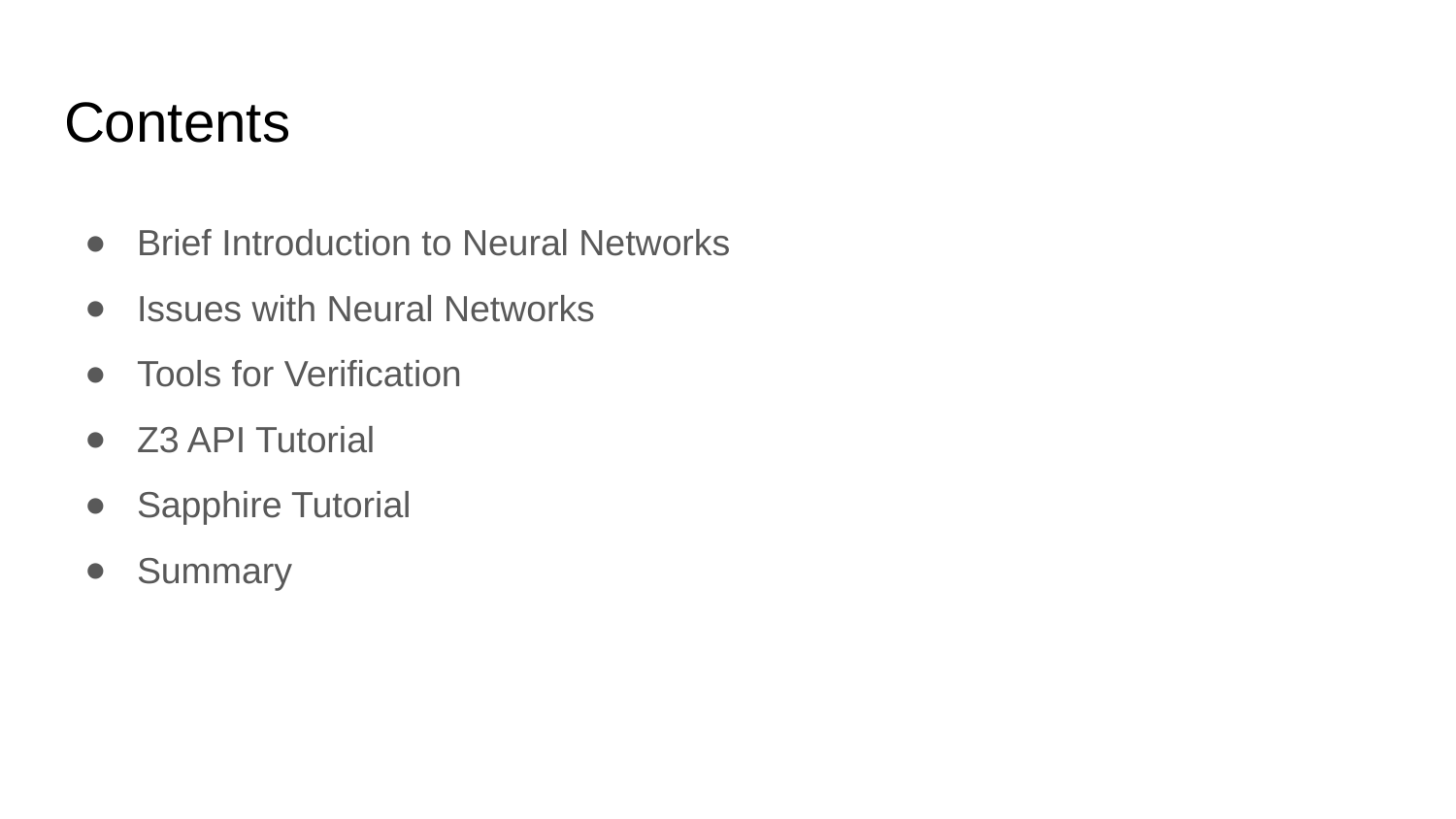

# Contents
Brief Introduction to Neural Networks
Issues with Neural Networks
Tools for Verification
Z3 API Tutorial
Sapphire Tutorial
Summary